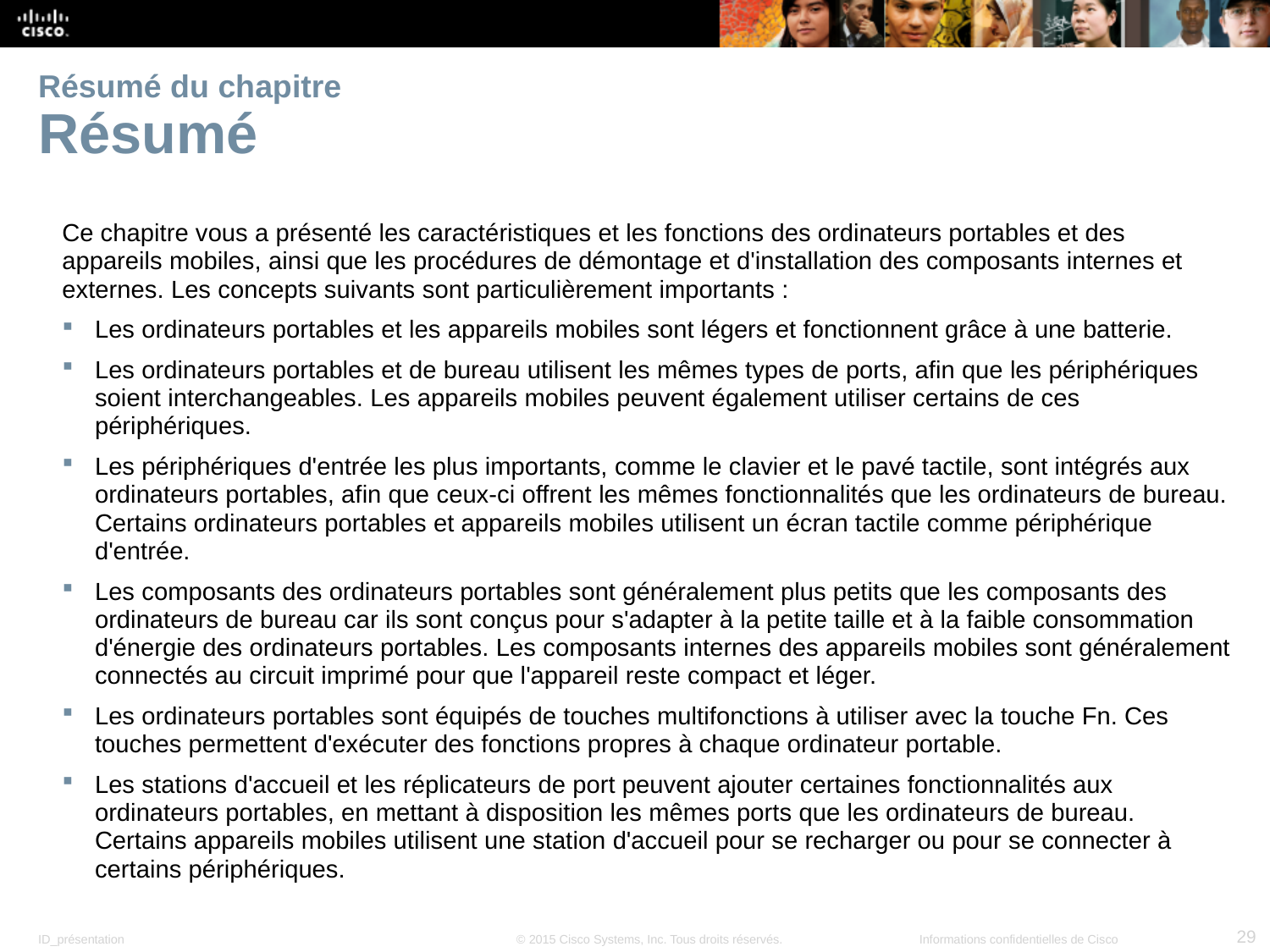

# Résumé du chapitre Résumé
Ce chapitre vous a présenté les caractéristiques et les fonctions des ordinateurs portables et des appareils mobiles, ainsi que les procédures de démontage et d'installation des composants internes et externes. Les concepts suivants sont particulièrement importants :
Les ordinateurs portables et les appareils mobiles sont légers et fonctionnent grâce à une batterie.
Les ordinateurs portables et de bureau utilisent les mêmes types de ports, afin que les périphériques soient interchangeables. Les appareils mobiles peuvent également utiliser certains de ces périphériques.
Les périphériques d'entrée les plus importants, comme le clavier et le pavé tactile, sont intégrés aux ordinateurs portables, afin que ceux-ci offrent les mêmes fonctionnalités que les ordinateurs de bureau. Certains ordinateurs portables et appareils mobiles utilisent un écran tactile comme périphérique d'entrée.
Les composants des ordinateurs portables sont généralement plus petits que les composants des ordinateurs de bureau car ils sont conçus pour s'adapter à la petite taille et à la faible consommation d'énergie des ordinateurs portables. Les composants internes des appareils mobiles sont généralement connectés au circuit imprimé pour que l'appareil reste compact et léger.
Les ordinateurs portables sont équipés de touches multifonctions à utiliser avec la touche Fn. Ces touches permettent d'exécuter des fonctions propres à chaque ordinateur portable.
Les stations d'accueil et les réplicateurs de port peuvent ajouter certaines fonctionnalités aux ordinateurs portables, en mettant à disposition les mêmes ports que les ordinateurs de bureau. Certains appareils mobiles utilisent une station d'accueil pour se recharger ou pour se connecter à certains périphériques.